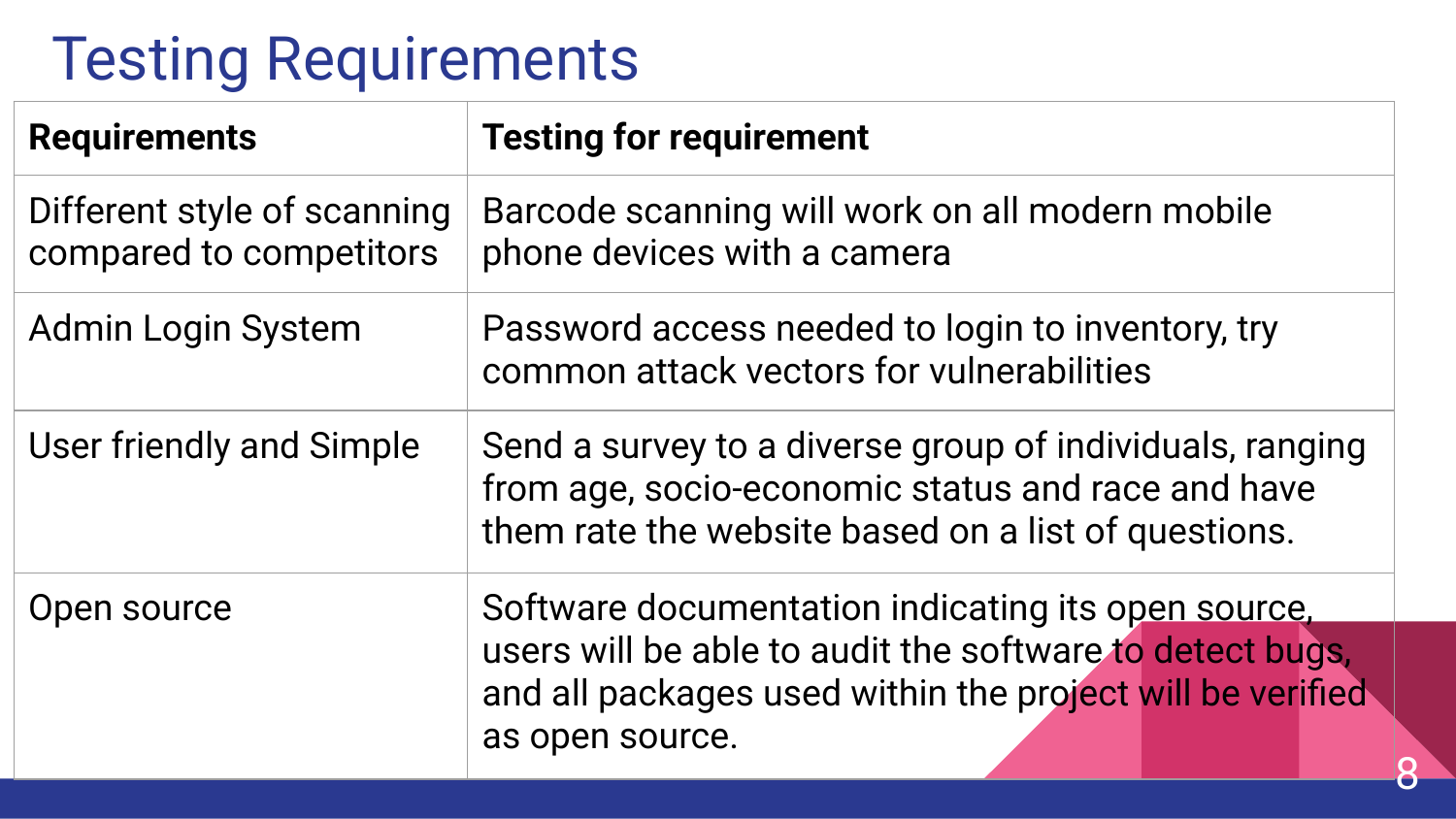

# Testing Requirements
| Requirements | Testing for requirement |
| --- | --- |
| Different style of scanning compared to competitors | Barcode scanning will work on all modern mobile phone devices with a camera |
| Admin Login System | Password access needed to login to inventory, try common attack vectors for vulnerabilities |
| User friendly and Simple | Send a survey to a diverse group of individuals, ranging from age, socio-economic status and race and have them rate the website based on a list of questions. |
| Open source | Software documentation indicating its open source, users will be able to audit the software to detect bugs, and all packages used within the project will be verified as open source. |
8